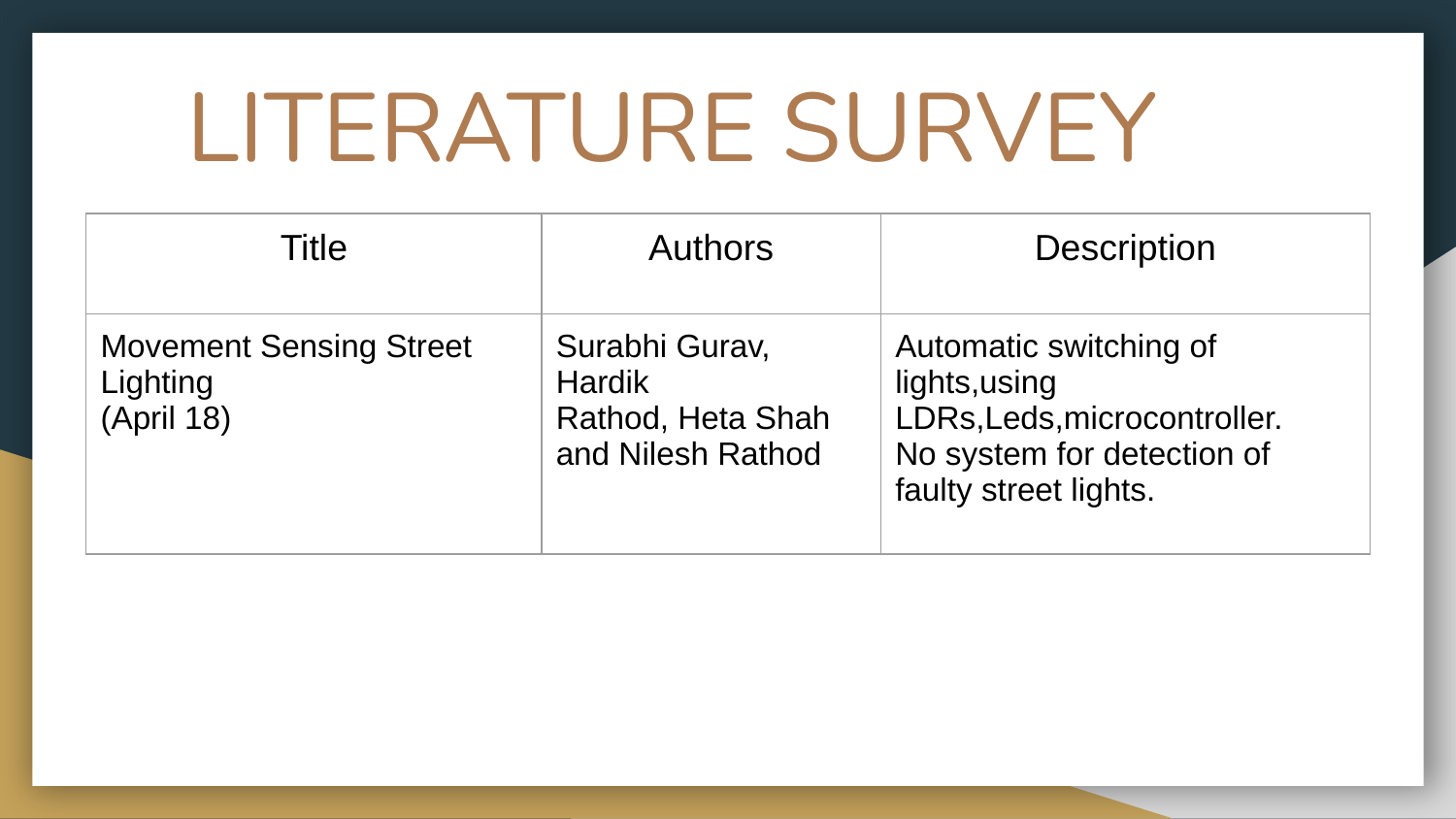

# LITERATURE SURVEY
| Title | Authors | Description |
| --- | --- | --- |
| Movement Sensing Street Lighting (April 18) | Surabhi Gurav, Hardik Rathod, Heta Shah and Nilesh Rathod | Automatic switching of lights,using LDRs,Leds,microcontroller. No system for detection of faulty street lights. |